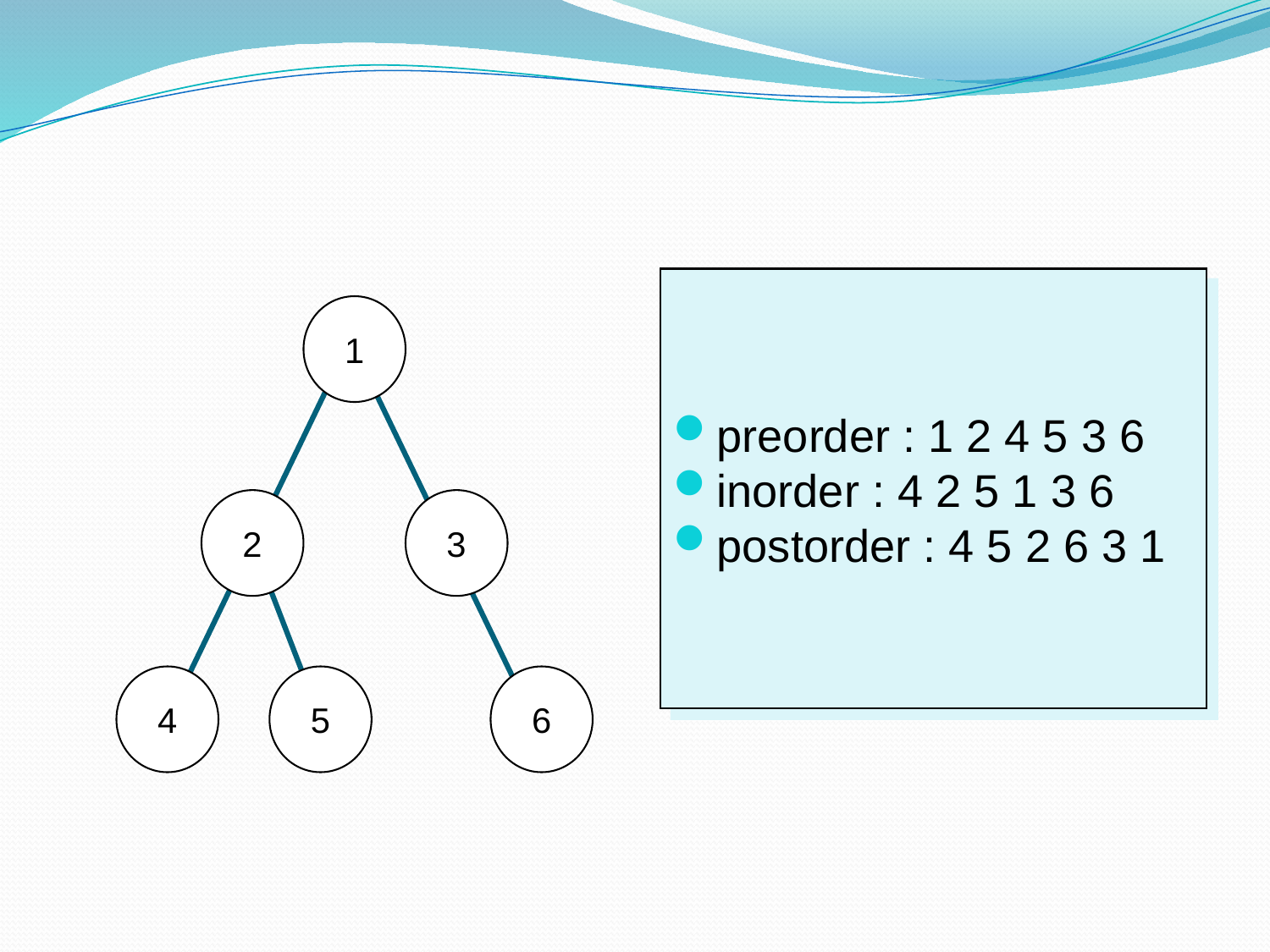

#
preorder : 1 2 4 5 3 6
inorder : 4 2 5 1 3 6
postorder : 4 5 2 6 3 1
1

2
3

4
5
6